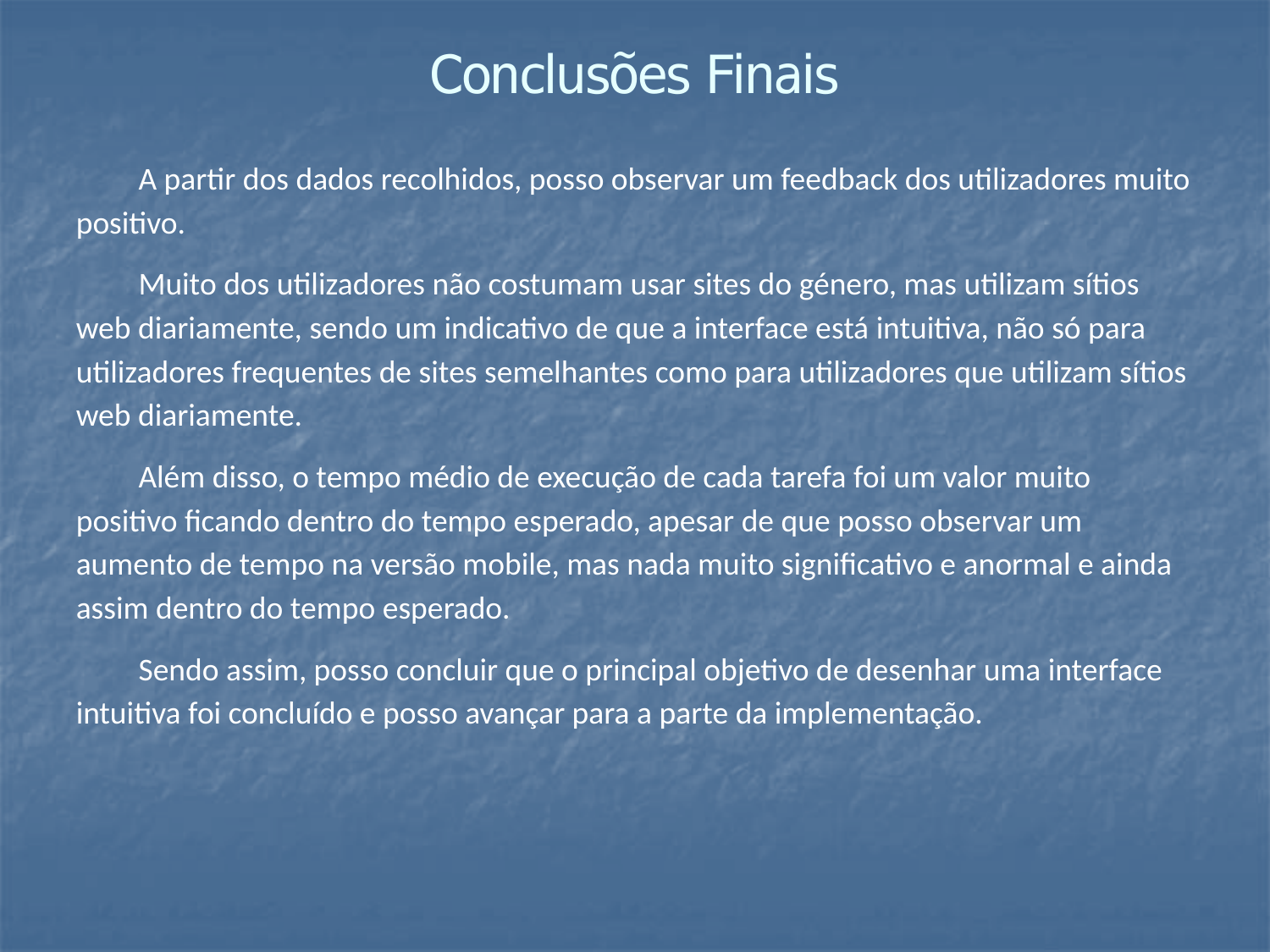

# Conclusões Finais
A partir dos dados recolhidos, posso observar um feedback dos utilizadores muito positivo.
Muito dos utilizadores não costumam usar sites do género, mas utilizam sítios web diariamente, sendo um indicativo de que a interface está intuitiva, não só para utilizadores frequentes de sites semelhantes como para utilizadores que utilizam sítios web diariamente.
Além disso, o tempo médio de execução de cada tarefa foi um valor muito positivo ficando dentro do tempo esperado, apesar de que posso observar um aumento de tempo na versão mobile, mas nada muito significativo e anormal e ainda assim dentro do tempo esperado.
Sendo assim, posso concluir que o principal objetivo de desenhar uma interface intuitiva foi concluído e posso avançar para a parte da implementação.